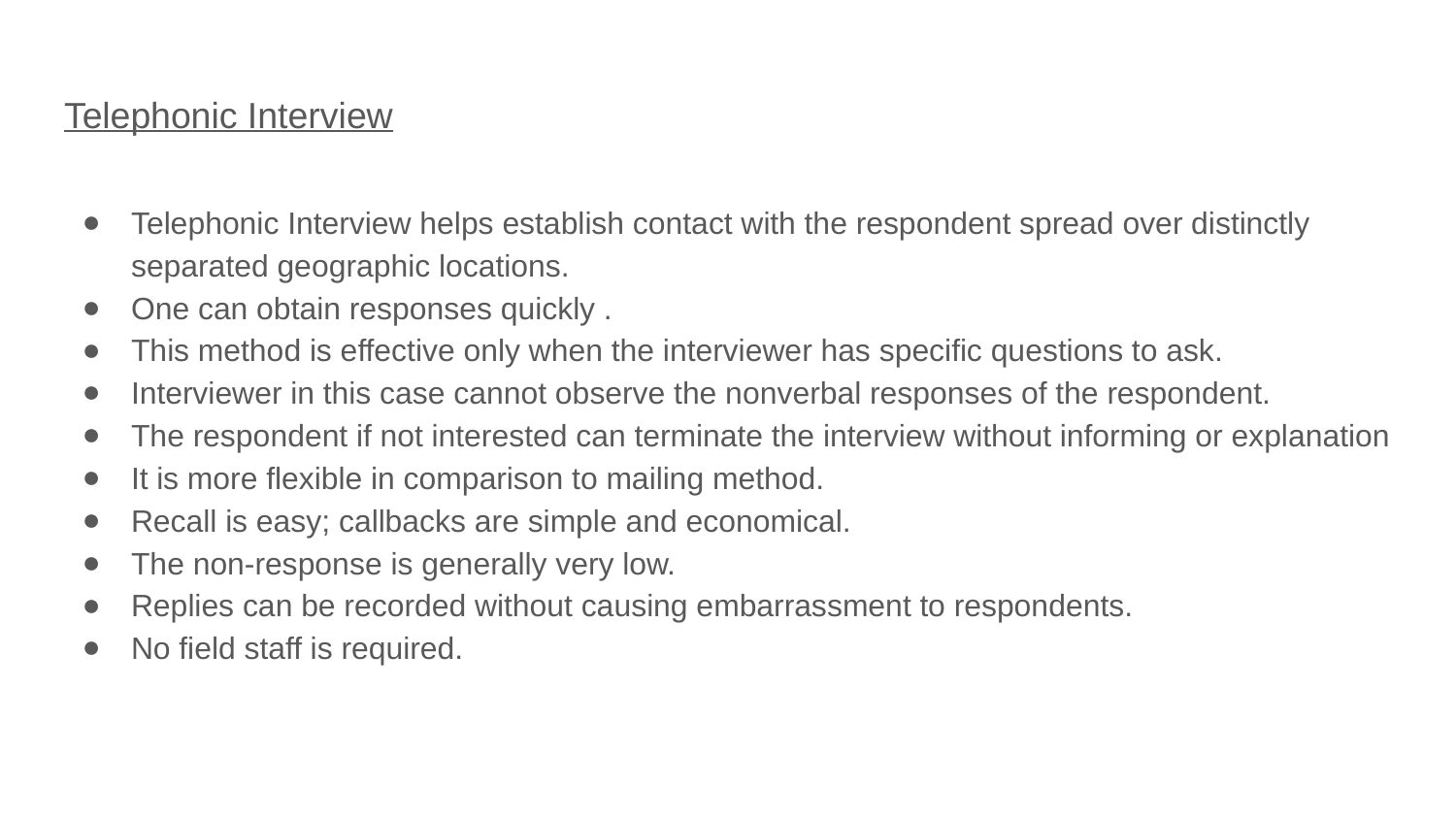

# Telephonic Interview
Telephonic Interview helps establish contact with the respondent spread over distinctly separated geographic locations.
One can obtain responses quickly .
This method is effective only when the interviewer has specific questions to ask.
Interviewer in this case cannot observe the nonverbal responses of the respondent.
The respondent if not interested can terminate the interview without informing or explanation
It is more flexible in comparison to mailing method.
Recall is easy; callbacks are simple and economical.
The non-response is generally very low.
Replies can be recorded without causing embarrassment to respondents.
No field staff is required.